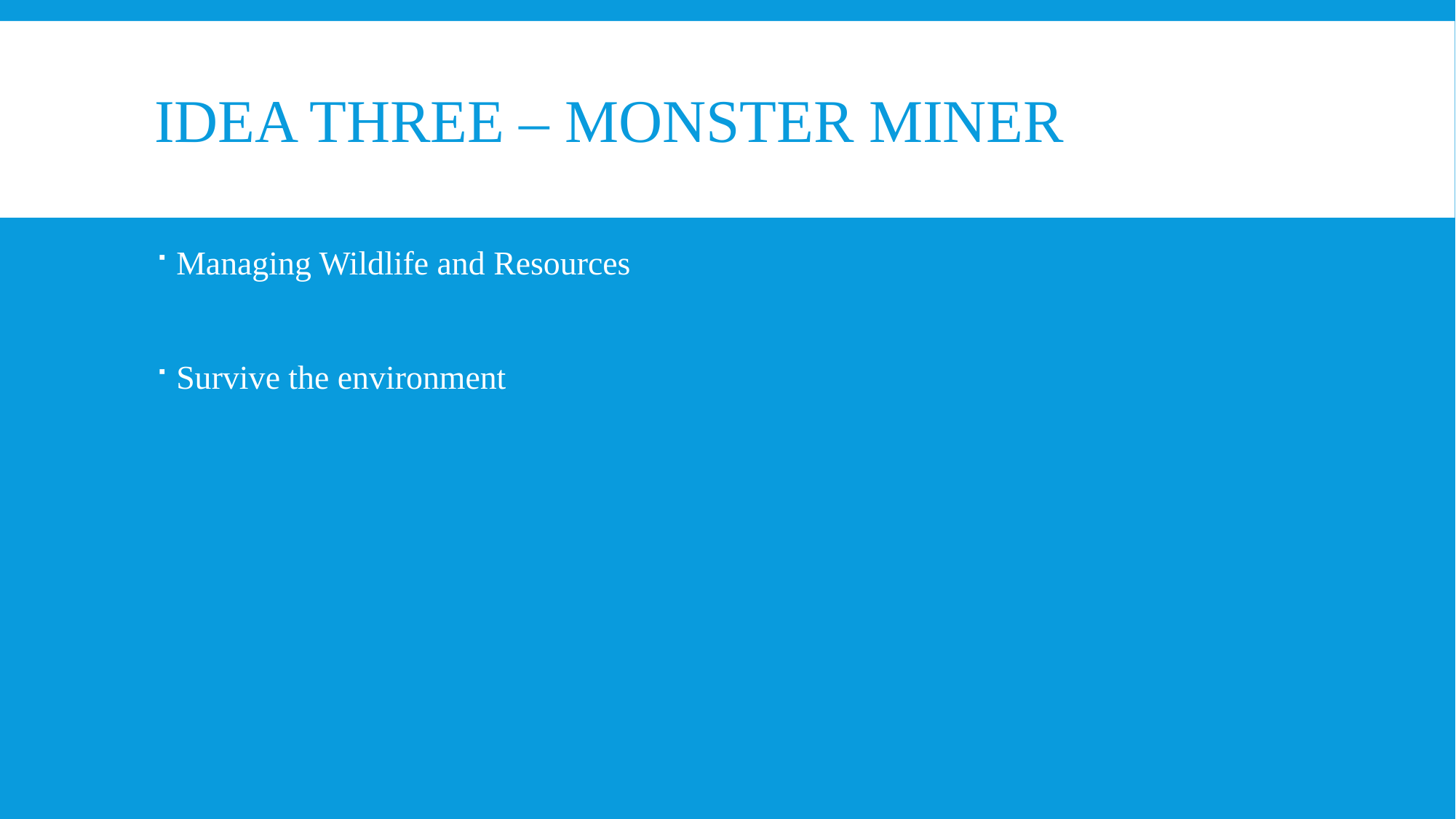

# Idea Three – Monster Miner
Managing Wildlife and Resources

Survive the environment